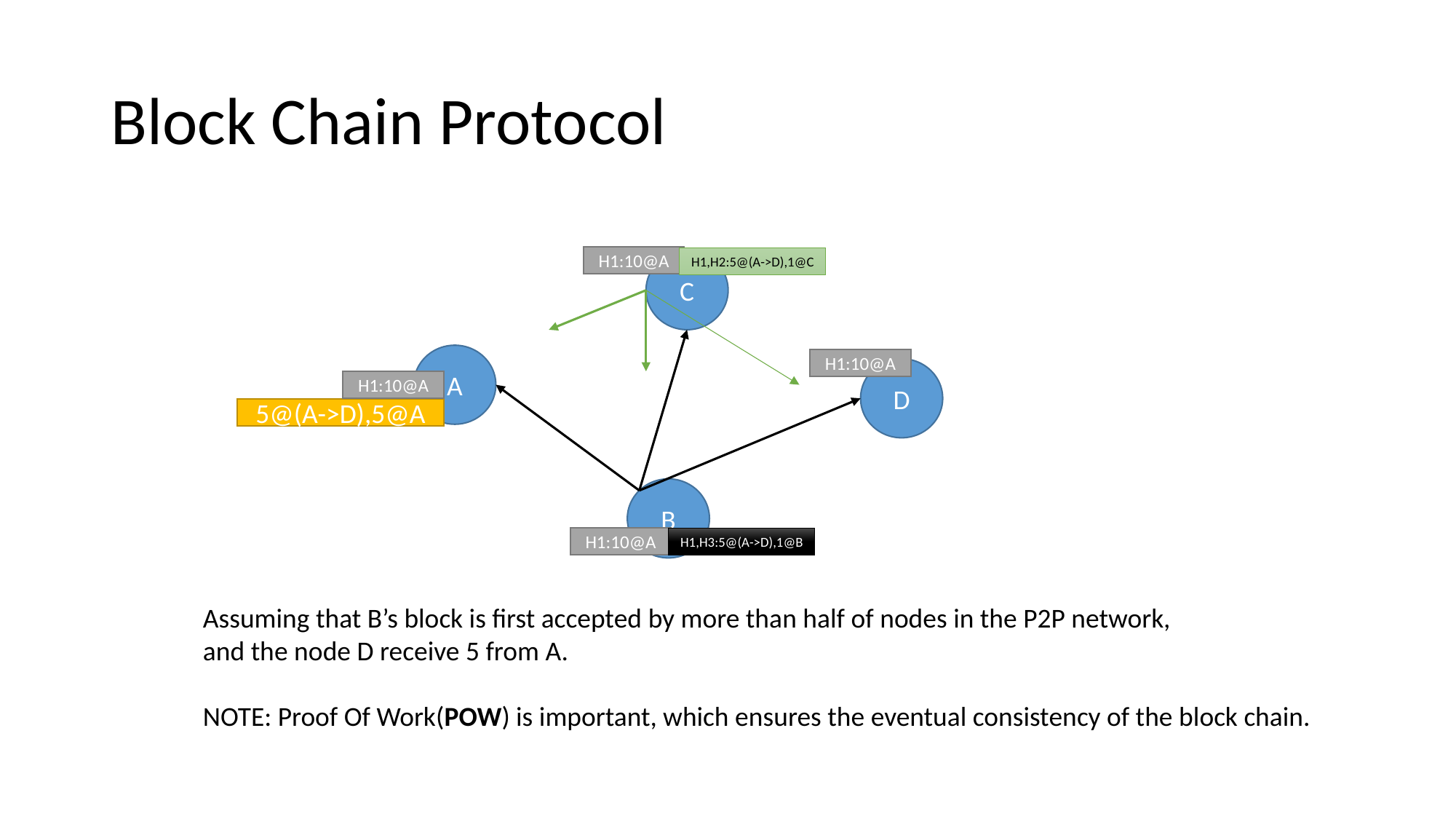

# Block Chain Protocol
H1:10@A
H1,H2:5@(A->D),1@C
C
A
H1:10@A
D
H1:10@A
5@(A->D),5@A
B
H1:10@A
H1,H3:5@(A->D),1@B
Assuming that B’s block is first accepted by more than half of nodes in the P2P network,
and the node D receive 5 from A.

NOTE: Proof Of Work(POW) is important, which ensures the eventual consistency of the block chain.